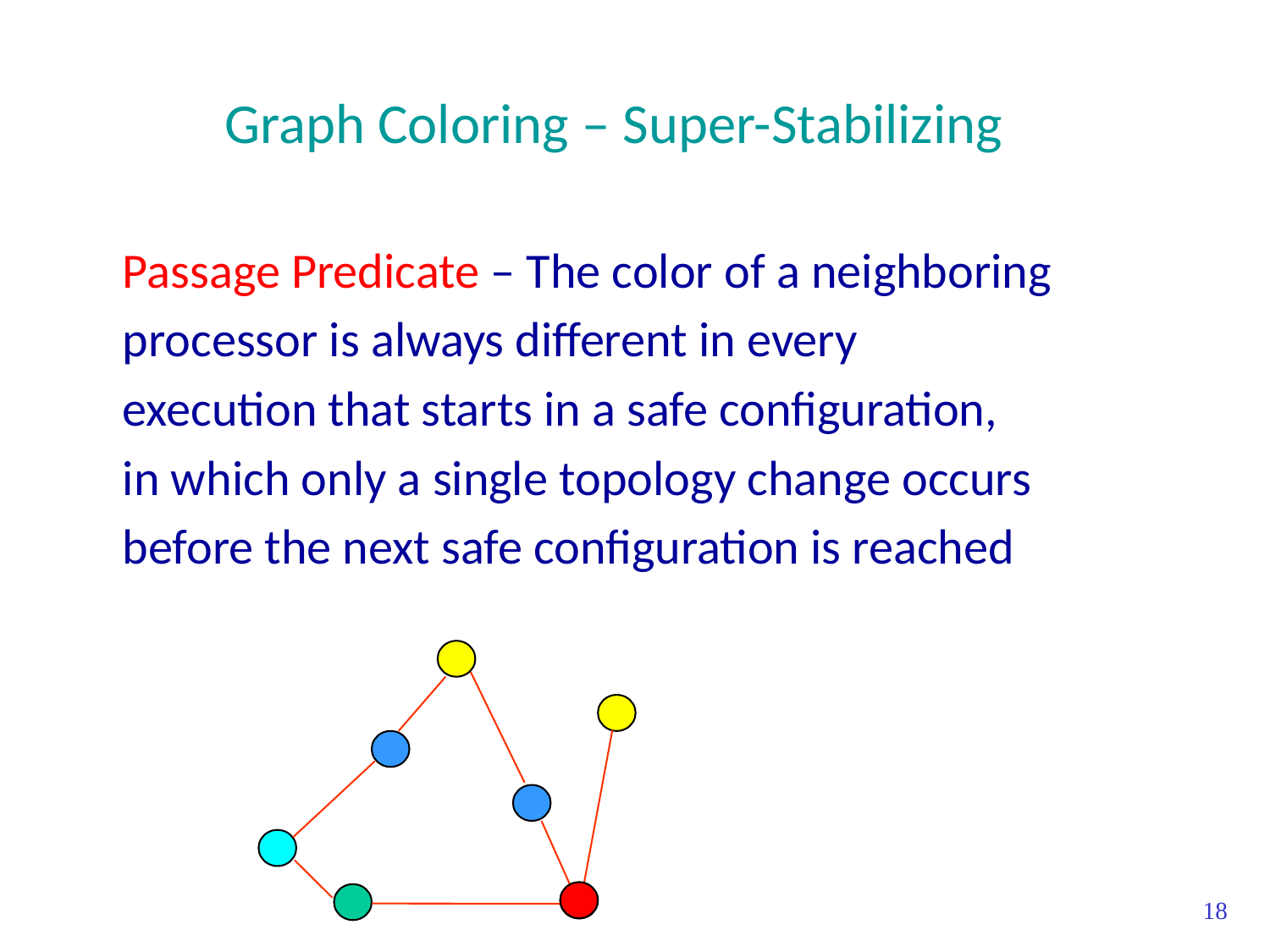

# Graph Coloring – Super-Stabilizing

Passage Predicate – The color of a neighboring
processor is always different in every
execution that starts in a safe configuration,
in which only a single topology change occurs
before the next safe configuration is reached

18